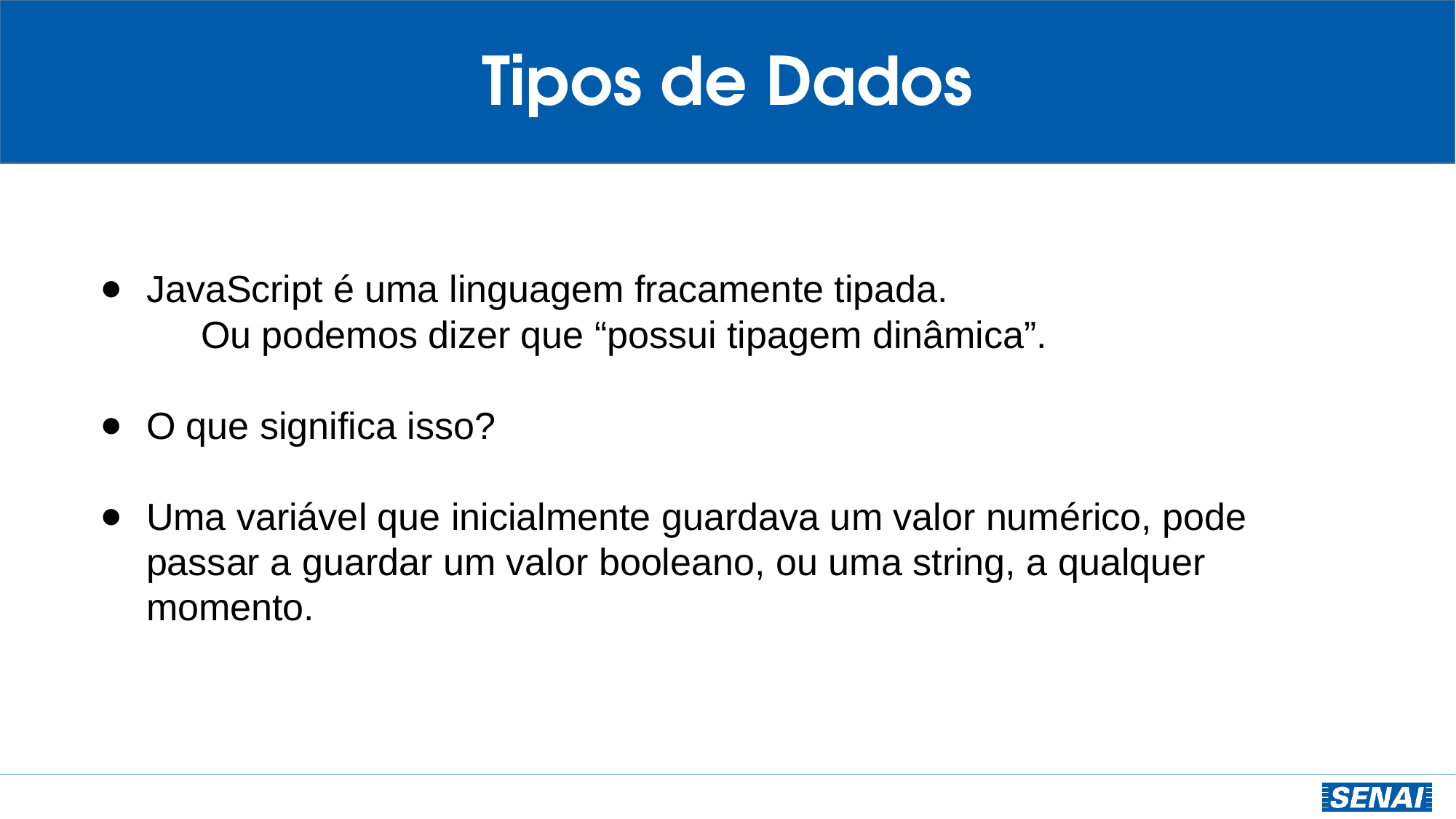

Tipos de Dados
JavaScript é uma linguagem fracamente tipada.
Ou podemos dizer que “possui tipagem dinâmica”.

O que significa isso?

Uma variável que inicialmente guardava um valor numérico, pode passar a guardar um valor booleano, ou uma string, a qualquer momento.